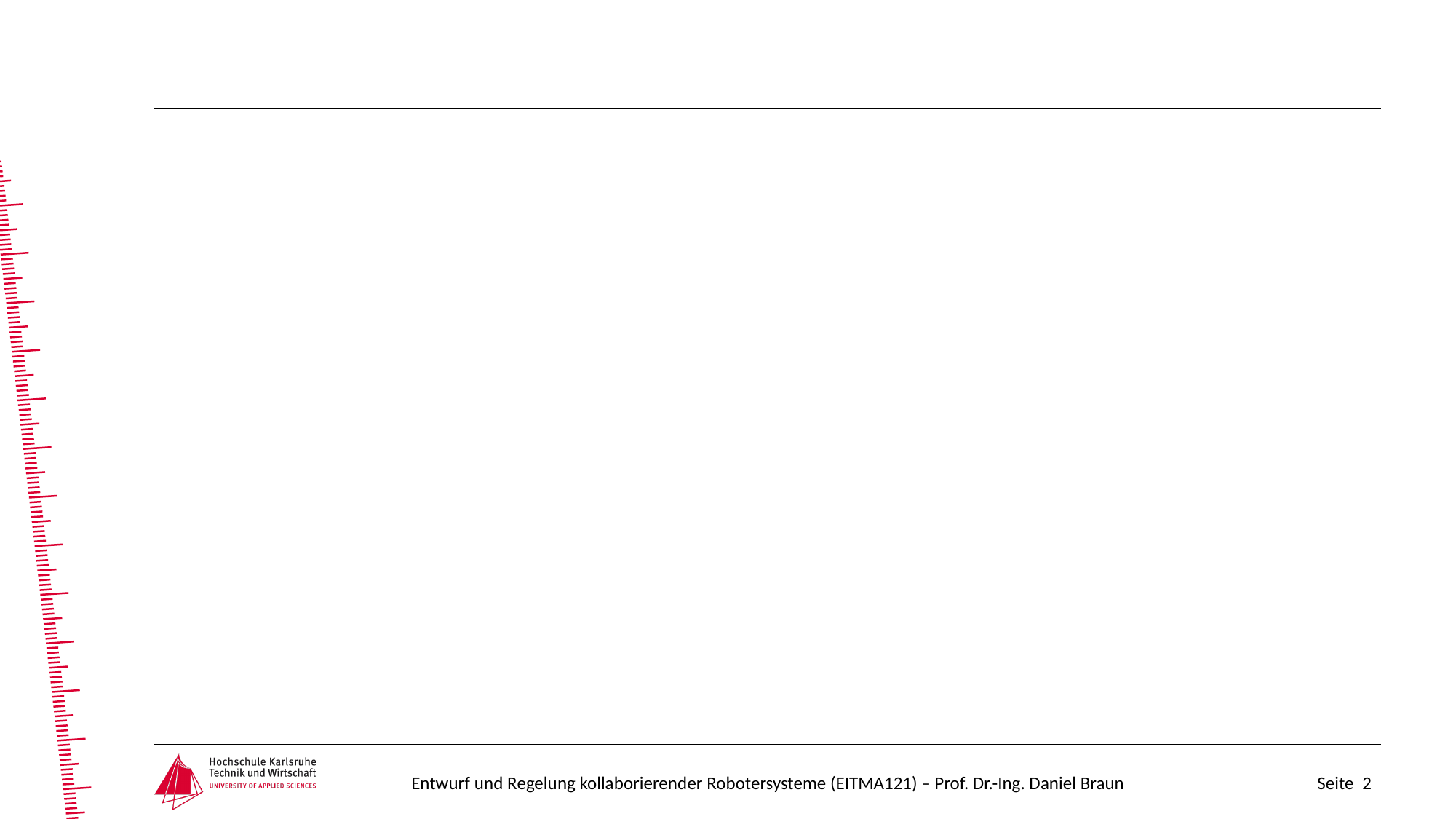

#

Entwurf und Regelung kollaborierender Robotersysteme (EITMA121) – Prof. Dr.-Ing. Daniel Braun
Seite  2